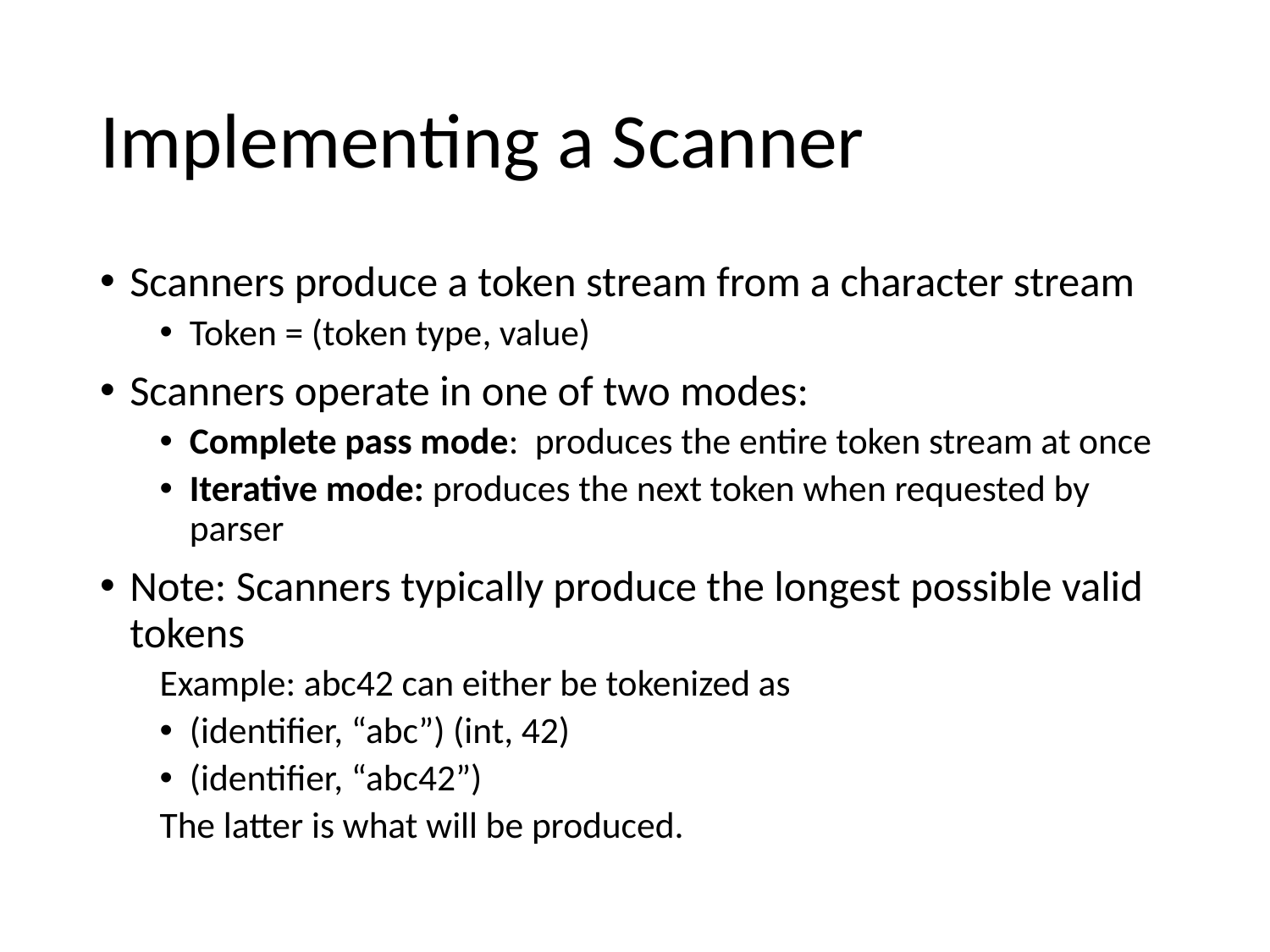

# Implementing a Scanner
Scanners produce a token stream from a character stream
Token = (token type, value)
Scanners operate in one of two modes:
Complete pass mode:  produces the entire token stream at once
Iterative mode: produces the next token when requested by parser
Note: Scanners typically produce the longest possible valid tokens
Example: abc42 can either be tokenized as
(identifier, “abc”) (int, 42)
(identifier, “abc42”)
The latter is what will be produced.